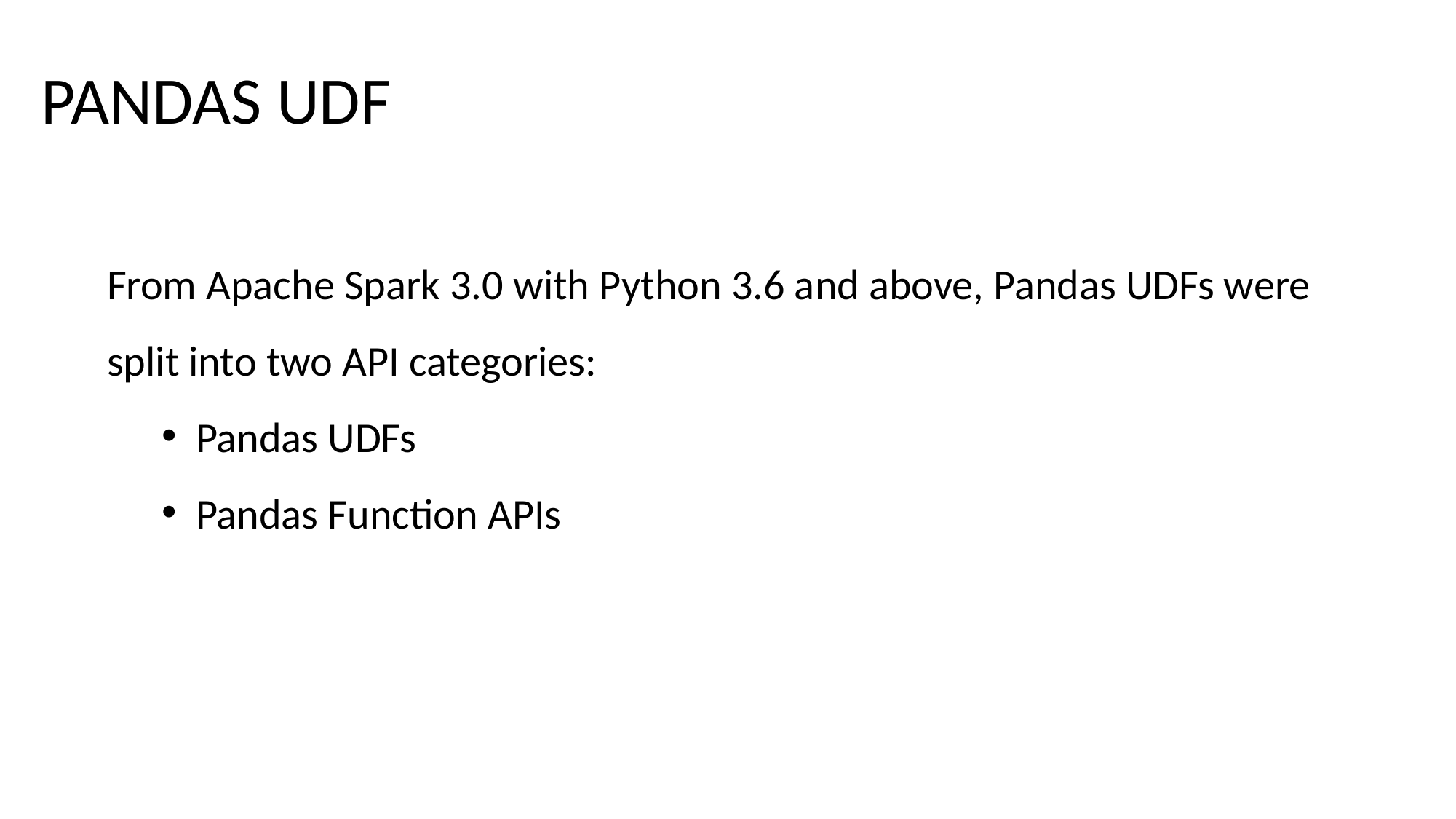

# PANDAS UDF
From Apache Spark 3.0 with Python 3.6 and above, Pandas UDFs were split into two API categories:
Pandas UDFs
Pandas Function APIs